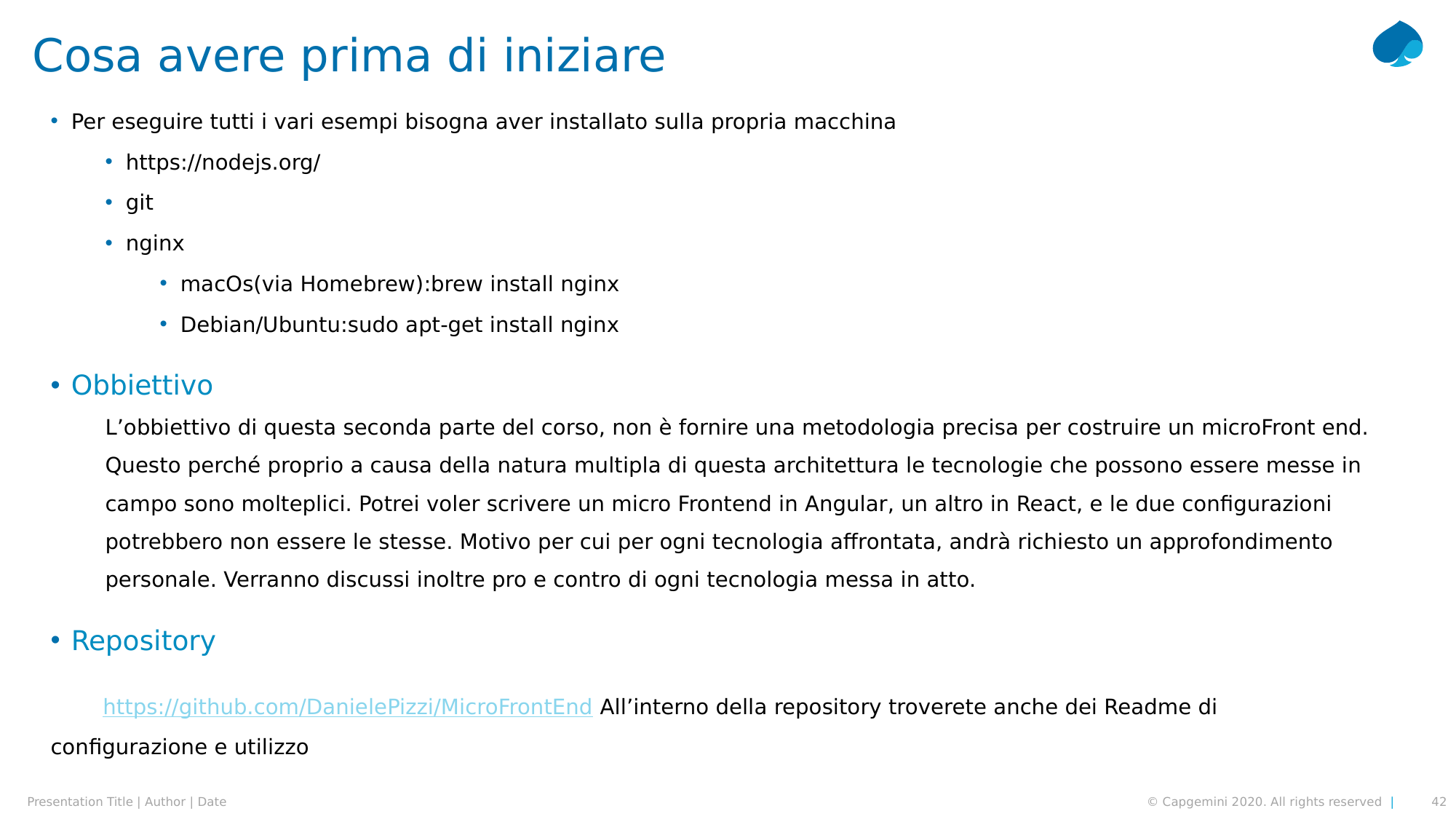

Cosa avere prima di iniziare
Per eseguire tutti i vari esempi bisogna aver installato sulla propria macchina
https://nodejs.org/
git
nginx
macOs(via Homebrew):brew install nginx
Debian/Ubuntu:sudo apt-get install nginx
Obbiettivo
L’obbiettivo di questa seconda parte del corso, non è fornire una metodologia precisa per costruire un microFront end. Questo perché proprio a causa della natura multipla di questa architettura le tecnologie che possono essere messe in campo sono molteplici. Potrei voler scrivere un micro Frontend in Angular, un altro in React, e le due configurazioni potrebbero non essere le stesse. Motivo per cui per ogni tecnologia affrontata, andrà richiesto un approfondimento personale. Verranno discussi inoltre pro e contro di ogni tecnologia messa in atto.
Repository
      https://github.com/DanielePizzi/MicroFrontEnd All’interno della repository troverete anche dei Readme di 	configurazione e utilizzo